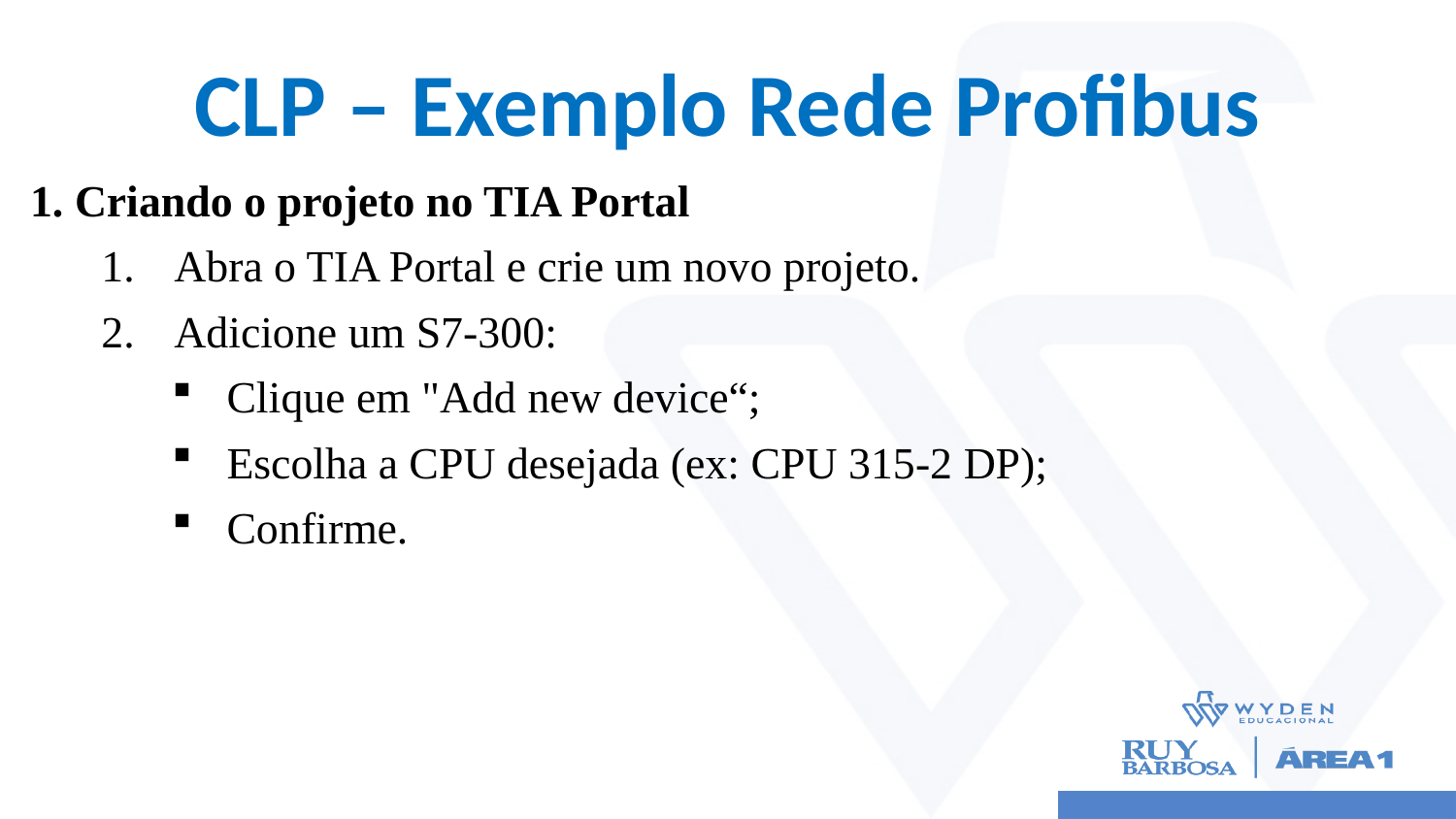

# CLP – Exemplo Rede Profibus
1. Criando o projeto no TIA Portal
Abra o TIA Portal e crie um novo projeto.
Adicione um S7-300:
Clique em "Add new device“;
Escolha a CPU desejada (ex: CPU 315-2 DP);
Confirme.